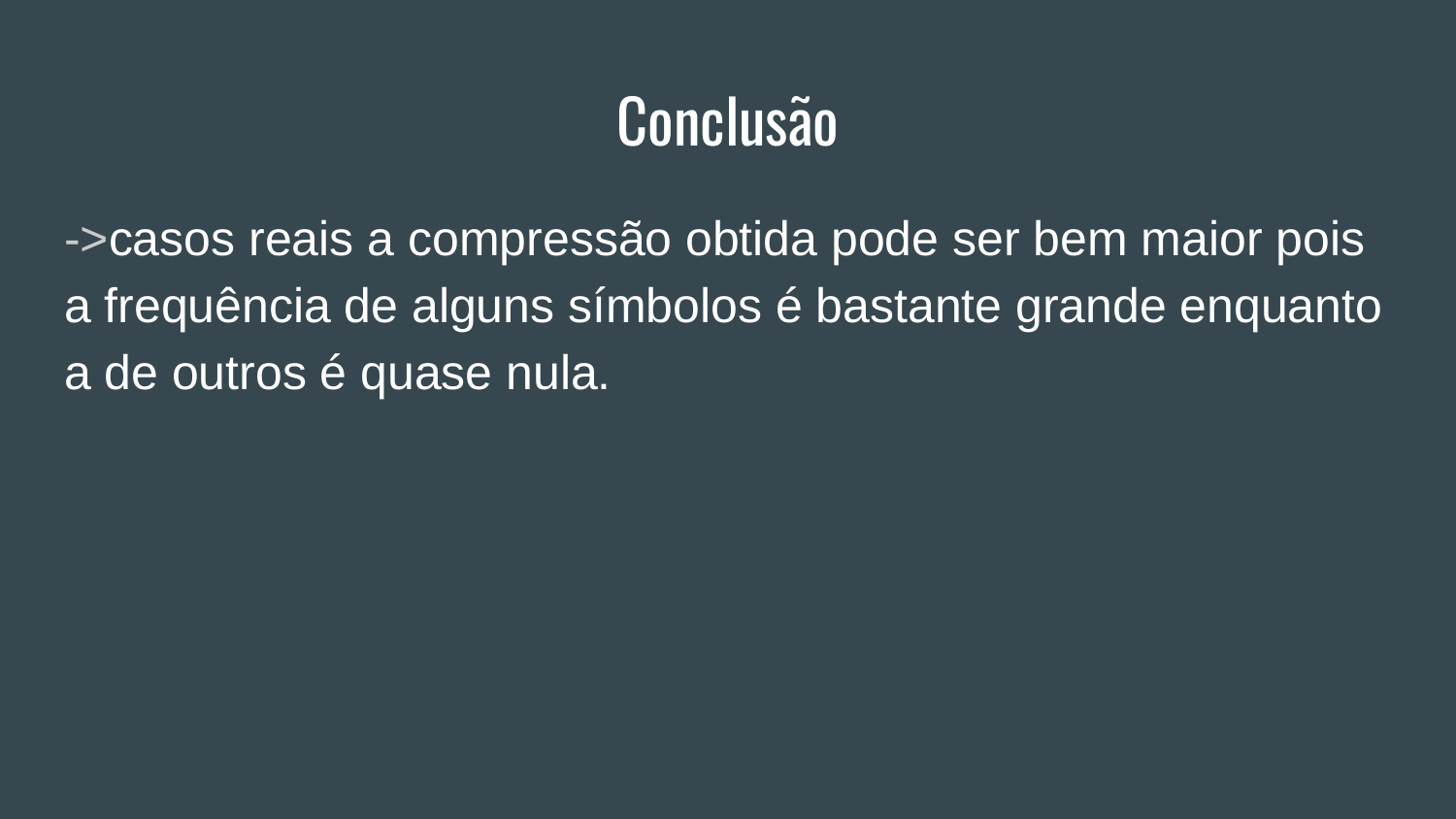

# Conclusão
->casos reais a compressão obtida pode ser bem maior pois a frequência de alguns símbolos é bastante grande enquanto a de outros é quase nula.